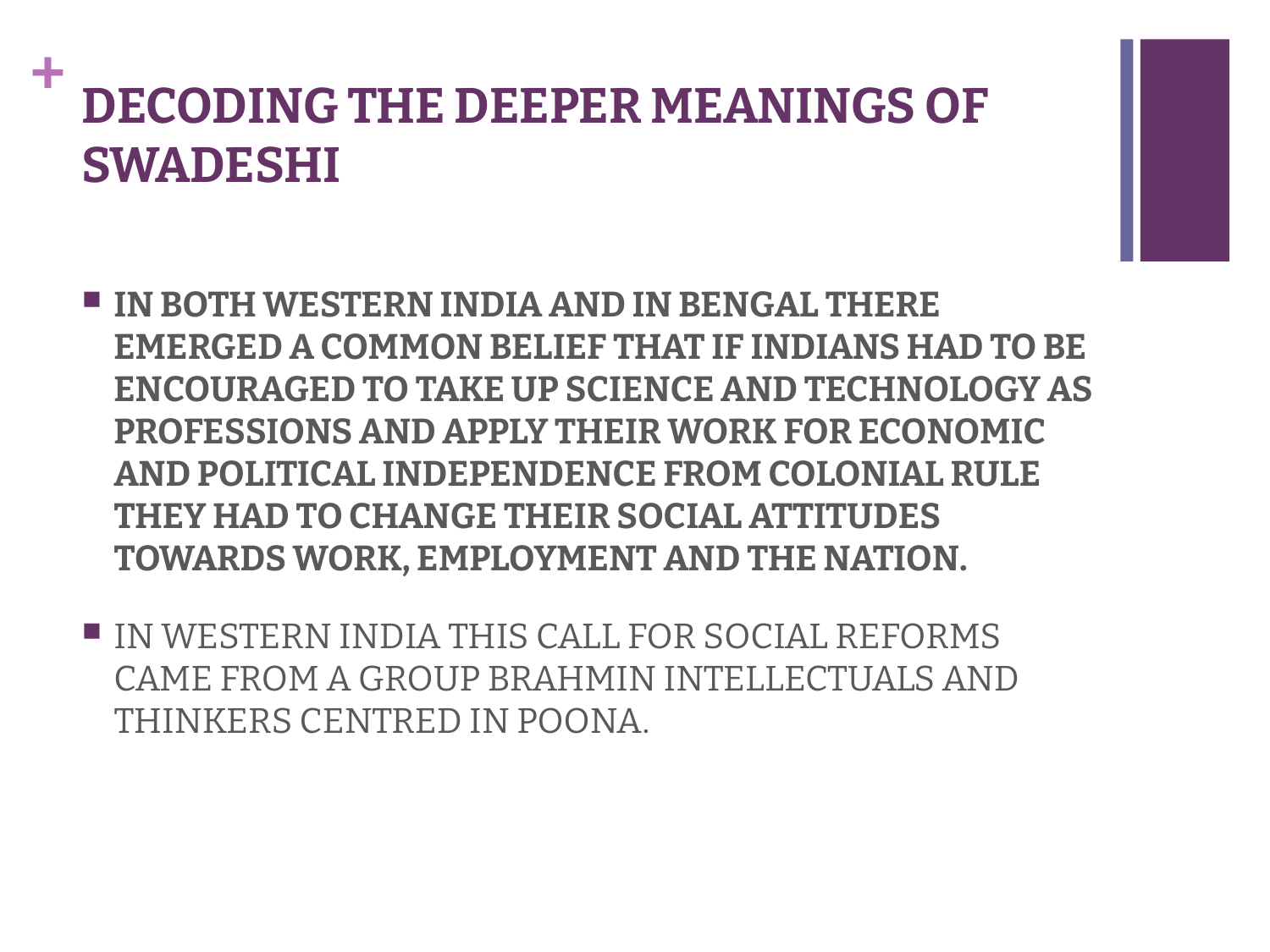

# DECODING THE DEEPER MEANINGS OF SWADESHI
IN BOTH WESTERN INDIA AND IN BENGAL THERE EMERGED A COMMON BELIEF THAT IF INDIANS HAD TO BE ENCOURAGED TO TAKE UP SCIENCE AND TECHNOLOGY AS PROFESSIONS AND APPLY THEIR WORK FOR ECONOMIC AND POLITICAL INDEPENDENCE FROM COLONIAL RULE THEY HAD TO CHANGE THEIR SOCIAL ATTITUDES TOWARDS WORK, EMPLOYMENT AND THE NATION.
IN WESTERN INDIA THIS CALL FOR SOCIAL REFORMS CAME FROM A GROUP BRAHMIN INTELLECTUALS AND THINKERS CENTRED IN POONA.